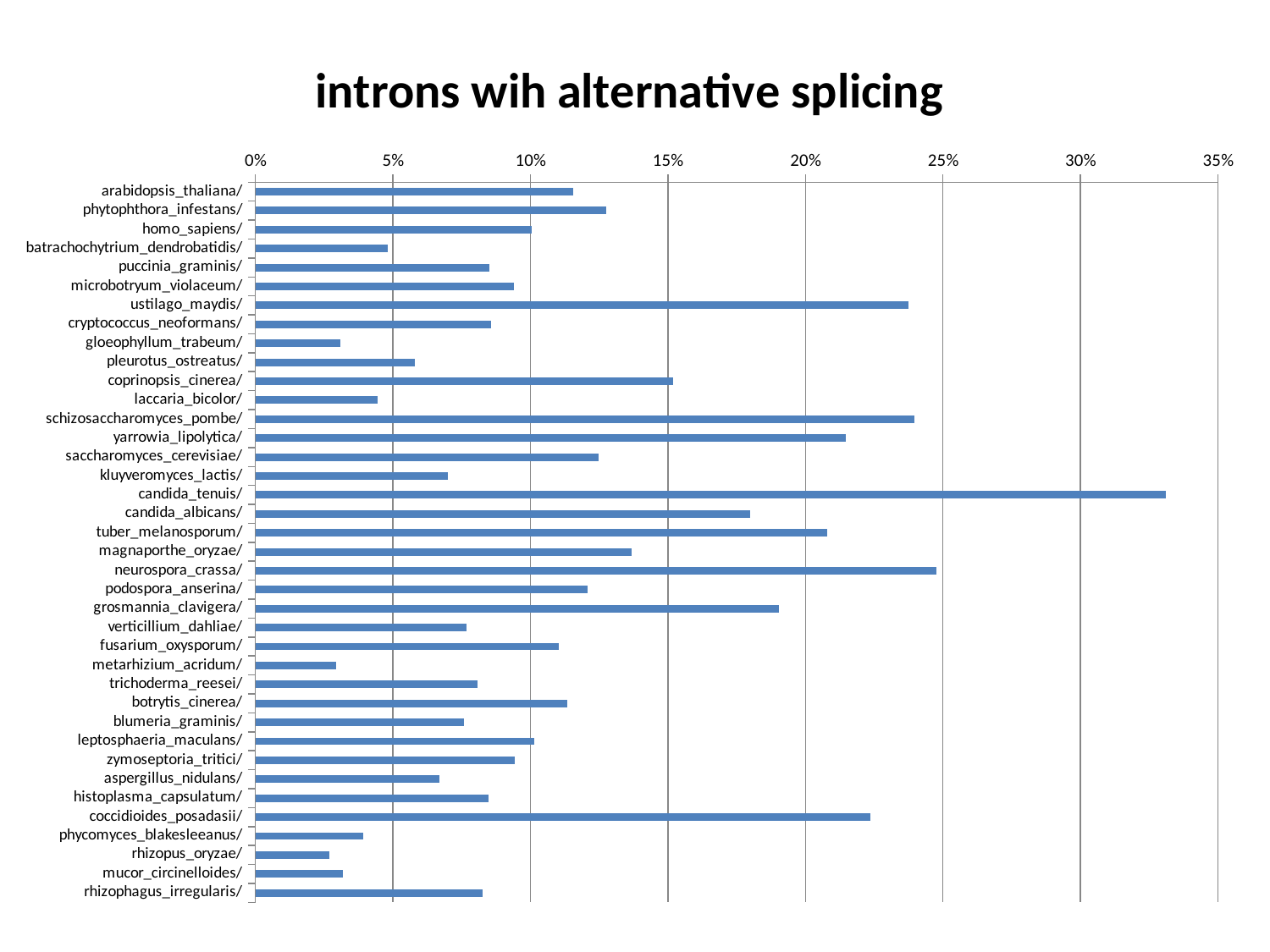

### Chart:

| Category | introns wih alternative splicing |
|---|---|
| arabidopsis_thaliana/ | 0.11568072272042879 |
| phytophthora_infestans/ | 0.1275726755826059 |
| homo_sapiens/ | 0.1005211341198471 |
| batrachochytrium_dendrobatidis/ | 0.04801723045736729 |
| puccinia_graminis/ | 0.0849647165945823 |
| microbotryum_violaceum/ | 0.09389197375063099 |
| ustilago_maydis/ | 0.23730886850152905 |
| cryptococcus_neoformans/ | 0.08577346765841258 |
| gloeophyllum_trabeum/ | 0.030824770896973063 |
| pleurotus_ostreatus/ | 0.058066037735849056 |
| coprinopsis_cinerea/ | 0.15180361282519347 |
| laccaria_bicolor/ | 0.044350476939718754 |
| schizosaccharomyces_pombe/ | 0.23976392475101438 |
| yarrowia_lipolytica/ | 0.21461609620721553 |
| saccharomyces_cerevisiae/ | 0.12462908011869436 |
| kluyveromyces_lactis/ | 0.07003891050583658 |
| candida_tenuis/ | 0.33113020489094513 |
| candida_albicans/ | 0.17991004497751126 |
| tuber_melanosporum/ | 0.2078514520688769 |
| magnaporthe_oryzae/ | 0.13688327316486162 |
| neurospora_crassa/ | 0.2477038212949314 |
| podospora_anserina/ | 0.12086110807562014 |
| grosmannia_clavigera/ | 0.1904084090660243 |
| verticillium_dahliae/ | 0.07678507355579477 |
| fusarium_oxysporum/ | 0.11025408348457351 |
| metarhizium_acridum/ | 0.0292873413602343 |
| trichoderma_reesei/ | 0.0806699446834665 |
| botrytis_cinerea/ | 0.11346458076990684 |
| blumeria_graminis/ | 0.07586571504097277 |
| leptosphaeria_maculans/ | 0.10152284263959391 |
| zymoseptoria_tritici/ | 0.09435452033162259 |
| aspergillus_nidulans/ | 0.06701897669949555 |
| histoplasma_capsulatum/ | 0.08469836196564123 |
| coccidioides_posadasii/ | 0.22352672973897184 |
| phycomyces_blakesleeanus/ | 0.03911919673923849 |
| rhizopus_oryzae/ | 0.026749682924017065 |
| mucor_circinelloides/ | 0.03188313073149925 |
| rhizophagus_irregularis/ | 0.08254210601650842 |